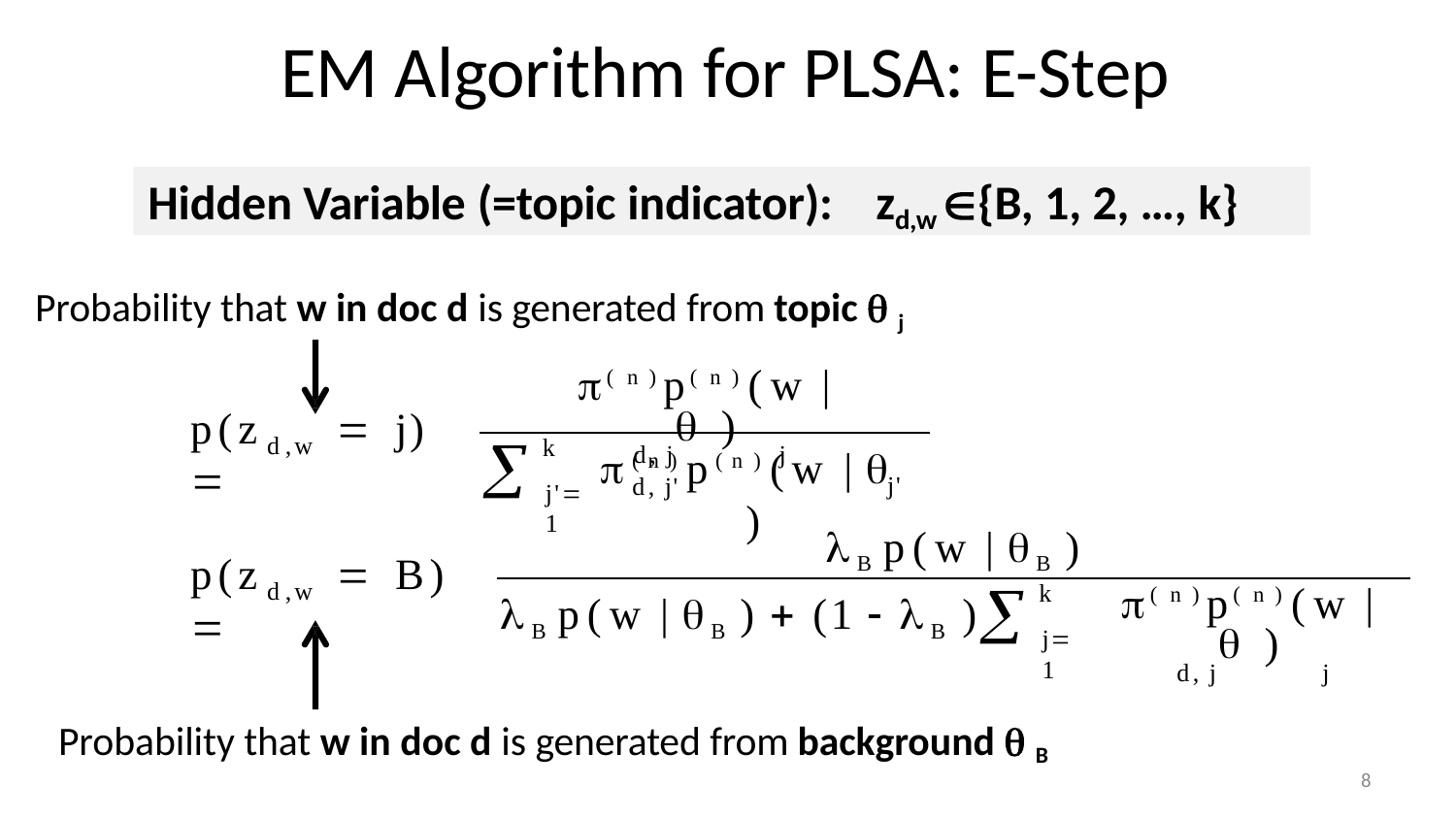

# EM Algorithm for PLSA: E-Step
Hidden Variable (=topic indicator):	zd,w ∈{B, 1, 2, …, k}
Probability that w in doc d is generated from topic θ j

π( n )p( n ) (w | θ )
d, j	j
p(z	= j) =
∑
d,w
k

π( n ) p( n ) (w | θ	)
j'
λBp(w | θB )
d, j'
j'=1
p(z	= B) =
∑
d,w
k

λBp(w | θB ) + (1 − λB )
π( n )p( n ) (w | θ )
d, j	j

j=1
Probability that w in doc d is generated from background θ B
8